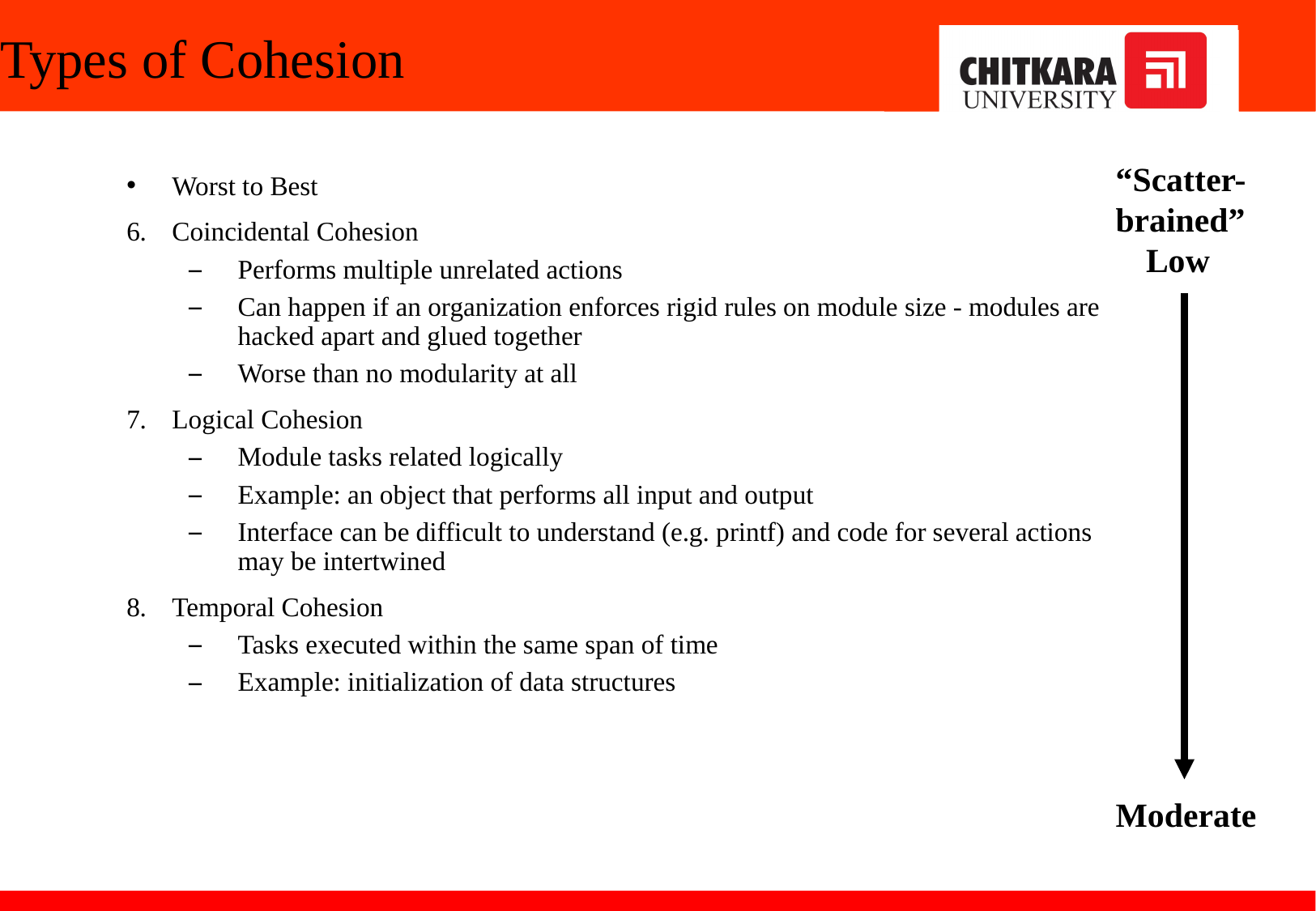

# Types of Cohesion
“Scatter-brained”
Worst to Best
Coincidental Cohesion
Performs multiple unrelated actions
Can happen if an organization enforces rigid rules on module size - modules are hacked apart and glued together
Worse than no modularity at all
Logical Cohesion
Module tasks related logically
Example: an object that performs all input and output
Interface can be difficult to understand (e.g. printf) and code for several actions may be intertwined
Temporal Cohesion
Tasks executed within the same span of time
Example: initialization of data structures
Low
Moderate